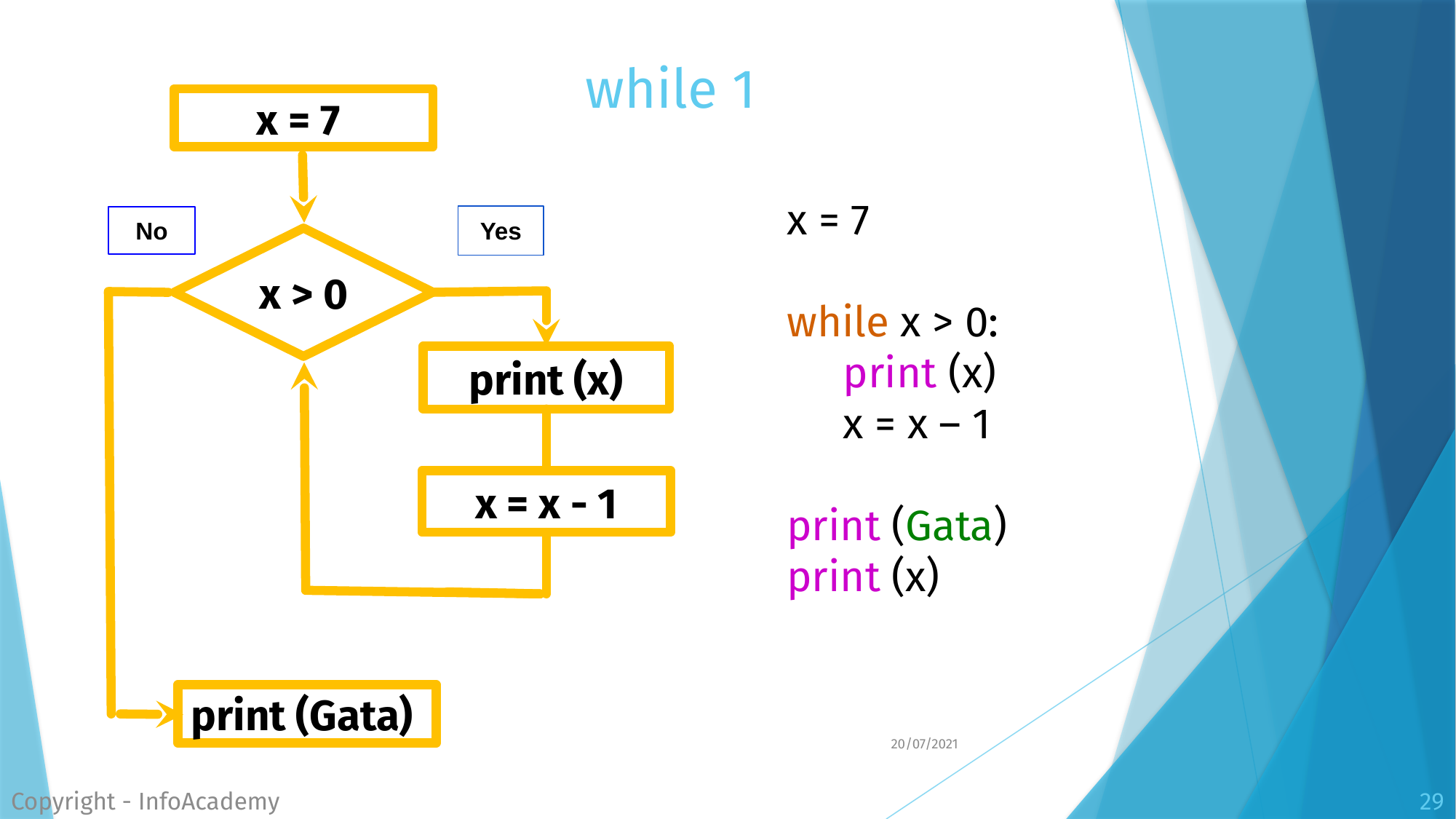

while 1
x = 7
x = 7

while x > 0:
     print (x)
     x = x – 1

print (Gata)
print (x)
Yes
No
x > 0
print (x)
x = x - 1
print (Gata)
20/07/2021
Copyright - InfoAcademy
29